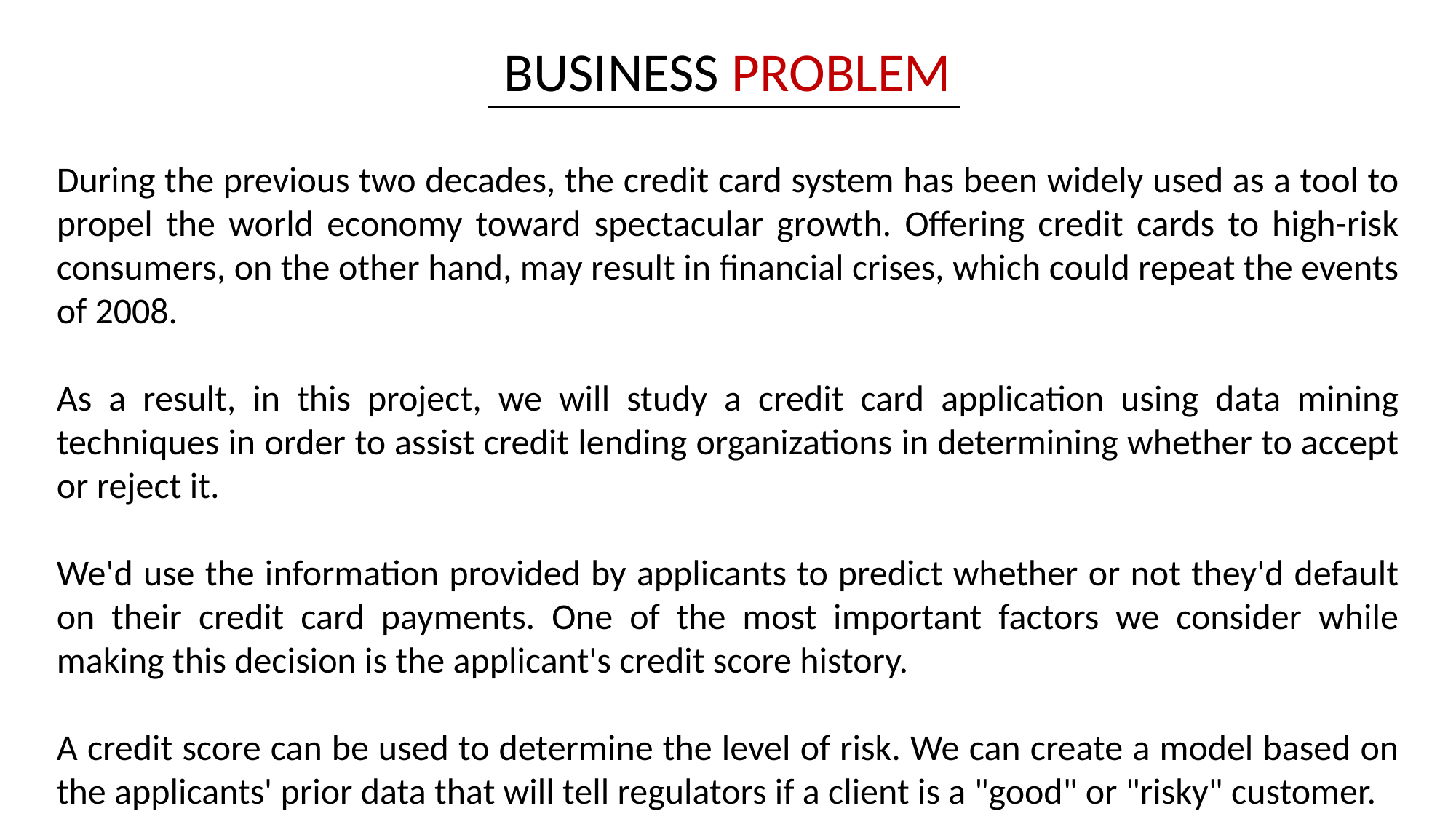

BUSINESS PROBLEM
During the previous two decades, the credit card system has been widely used as a tool to propel the world economy toward spectacular growth. Offering credit cards to high-risk consumers, on the other hand, may result in financial crises, which could repeat the events of 2008.

As a result, in this project, we will study a credit card application using data mining techniques in order to assist credit lending organizations in determining whether to accept or reject it.

We'd use the information provided by applicants to predict whether or not they'd default on their credit card payments. One of the most important factors we consider while making this decision is the applicant's credit score history.

A credit score can be used to determine the level of risk. We can create a model based on the applicants' prior data that will tell regulators if a client is a "good" or "risky" customer.